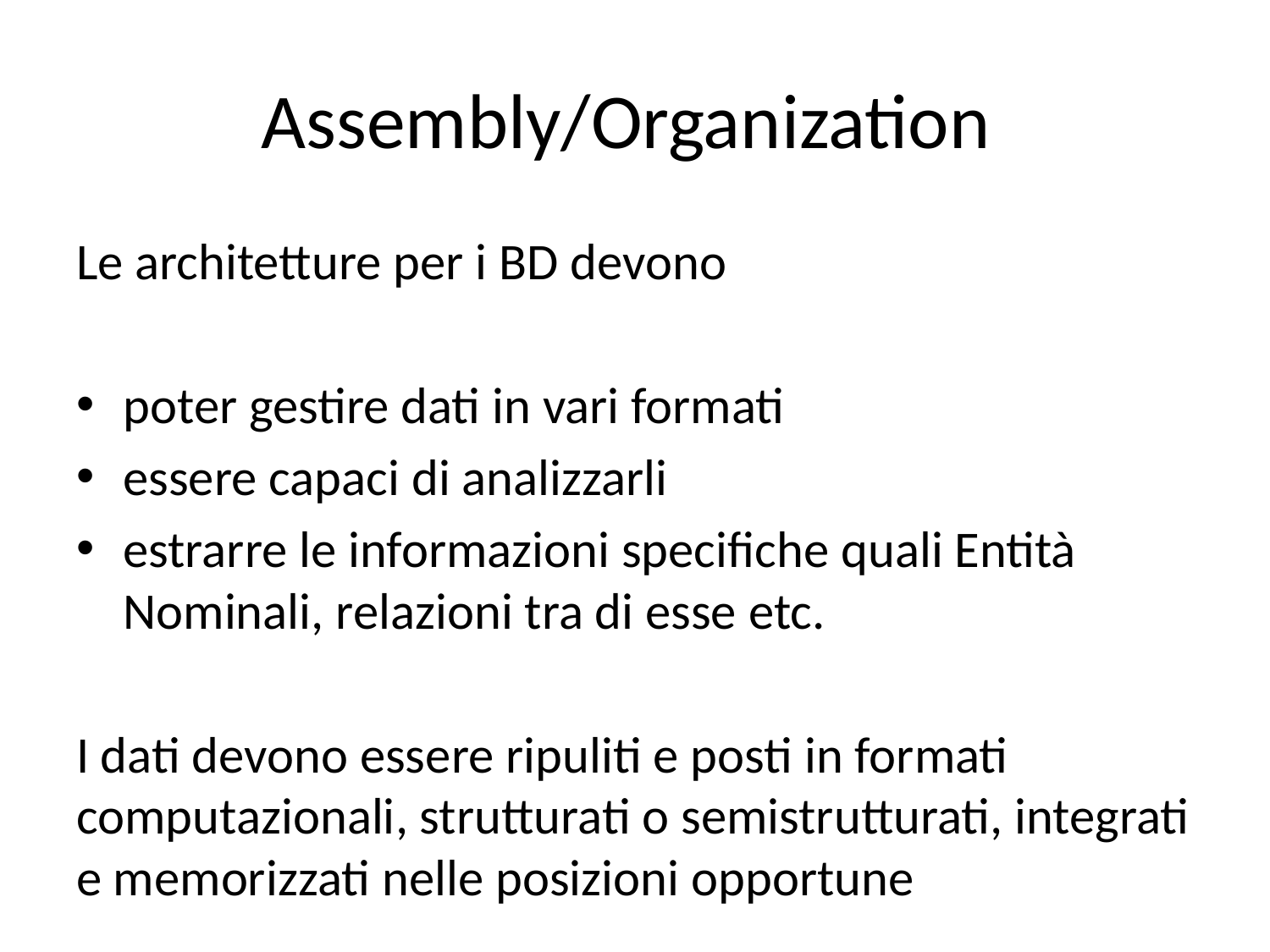

# Assembly/Organization
Le architetture per i BD devono

poter gestire dati in vari formati
essere capaci di analizzarli
estrarre le informazioni specifiche quali Entità Nominali, relazioni tra di esse etc.

I dati devono essere ripuliti e posti in formati computazionali, strutturati o semistrutturati, integrati e memorizzati nelle posizioni opportune